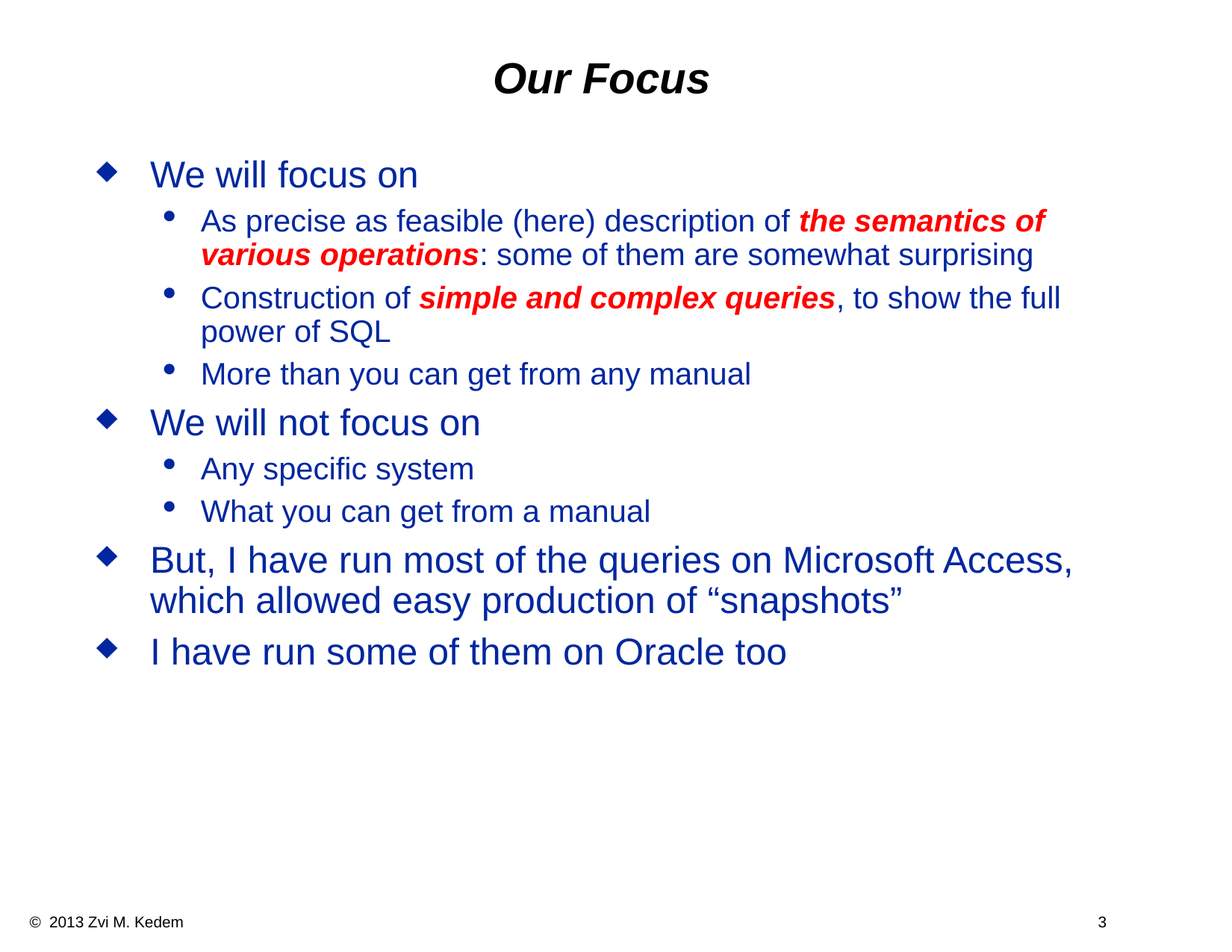

# Our Focus
We will focus on
As precise as feasible (here) description of the semantics of various operations: some of them are somewhat surprising
Construction of simple and complex queries, to show the full power of SQL
More than you can get from any manual
We will not focus on
Any specific system
What you can get from a manual
But, I have run most of the queries on Microsoft Access, which allowed easy production of “snapshots”
I have run some of them on Oracle too